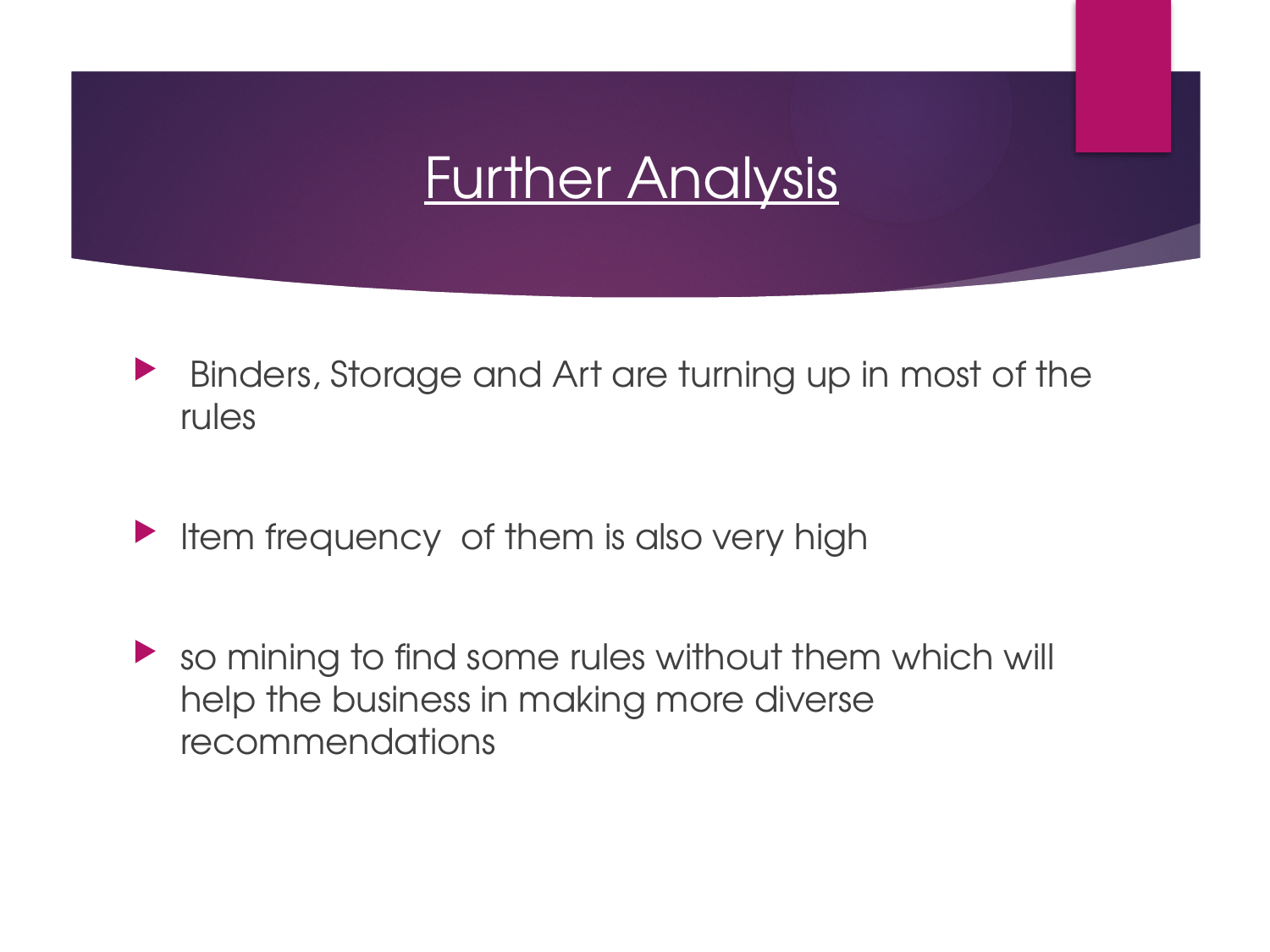

# Further Analysis
 Binders, Storage and Art are turning up in most of the rules

Item frequency  of them is also very high

so mining to find some rules without them which will help the business in making more diverse recommendations